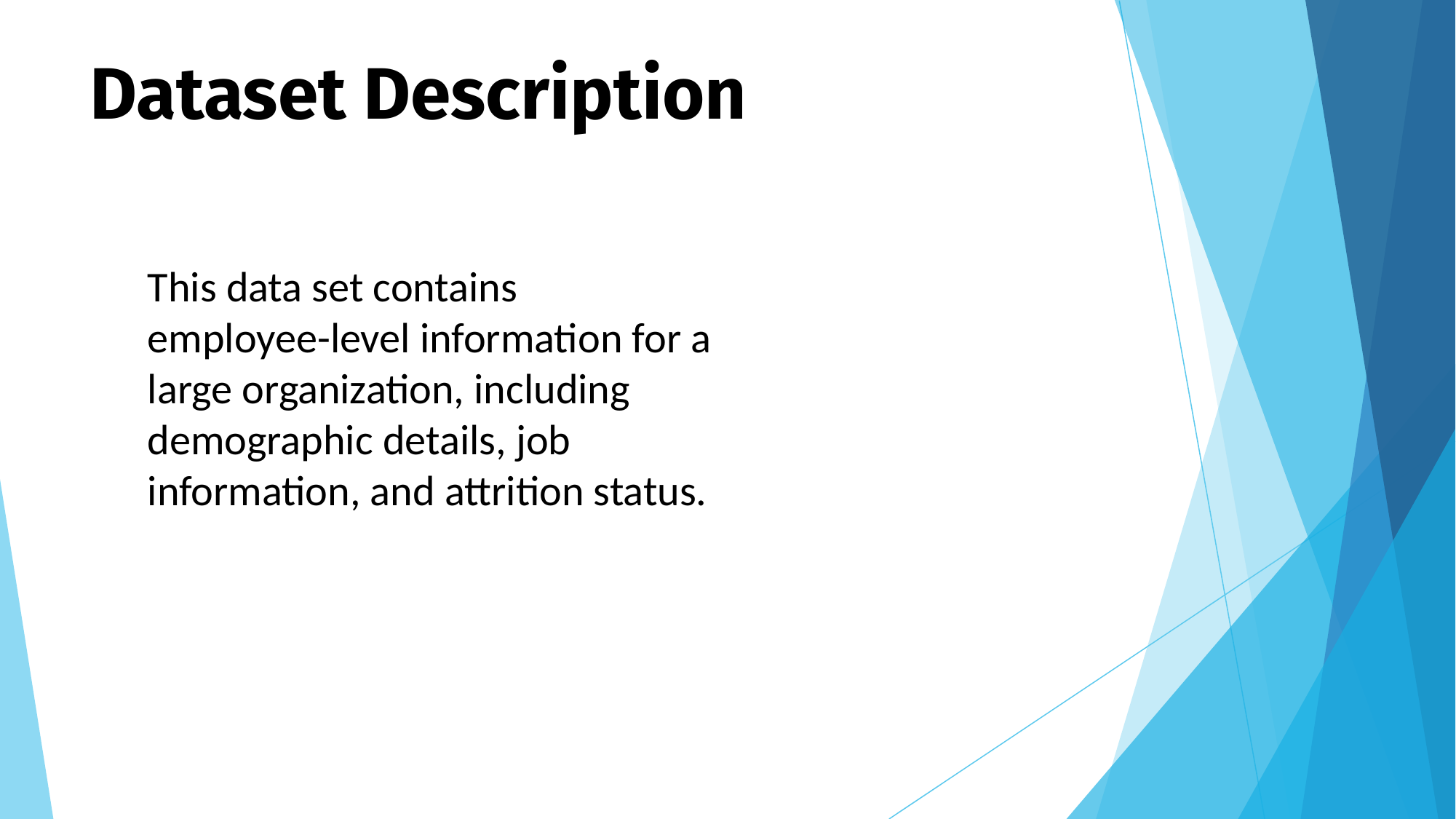

# Dataset Description
This data set contains
employee-level information for a large organization, including demographic details, job information, and attrition status.